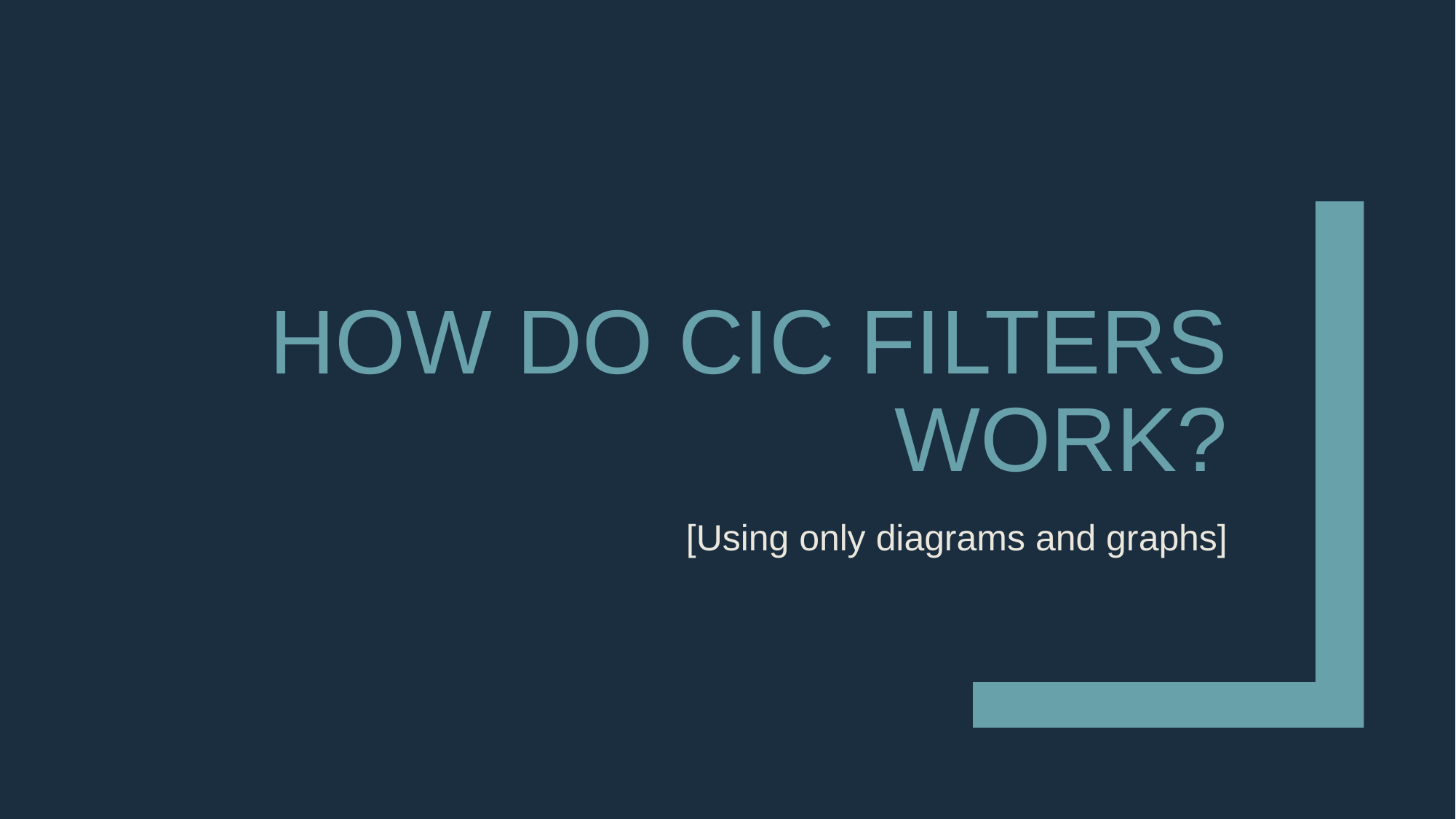

# How Do CIC Filters work?
[Using only diagrams and graphs]